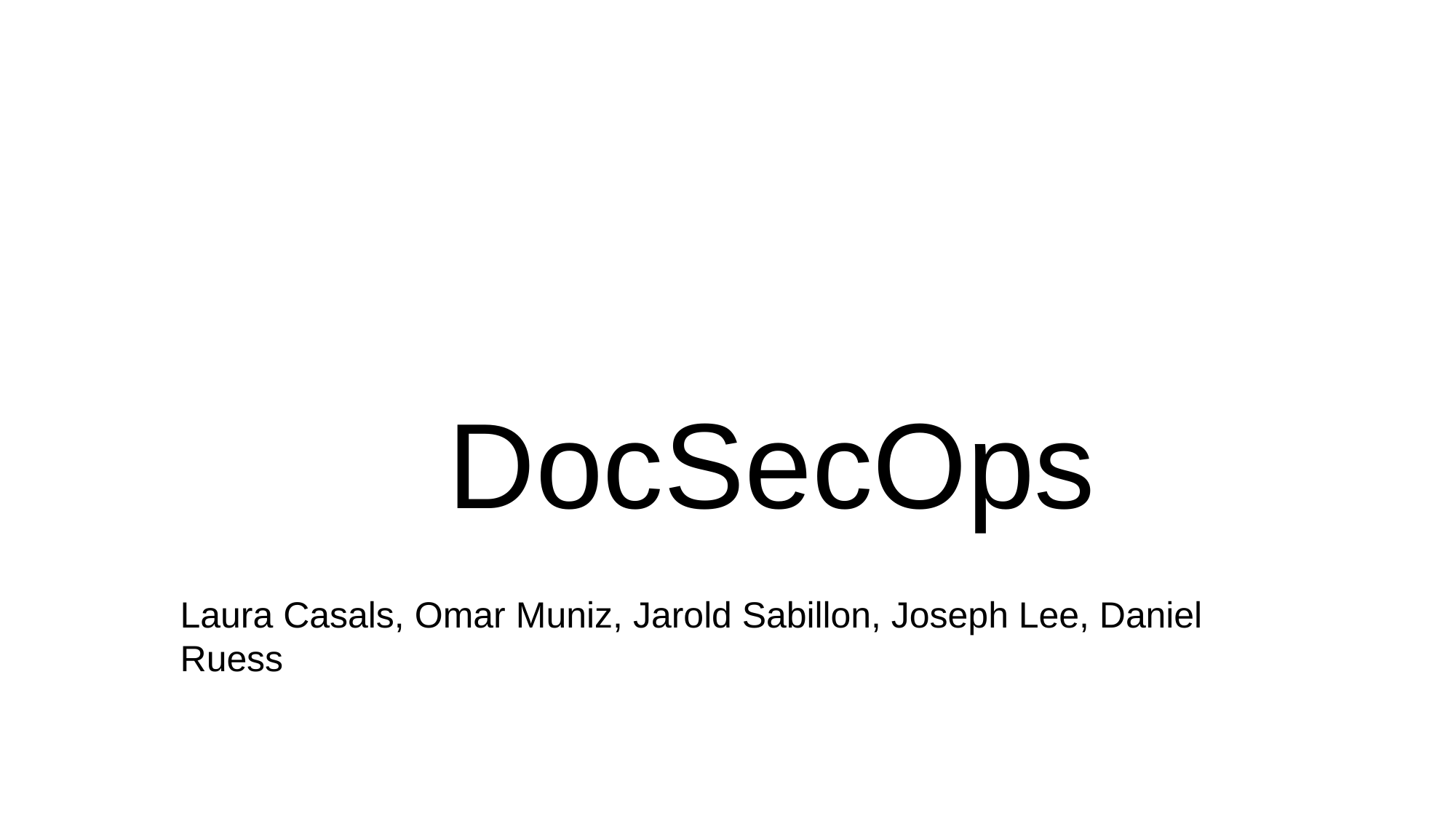

DocSecOps
Laura Casals, Omar Muniz, Jarold Sabillon, Joseph Lee, Daniel Ruess